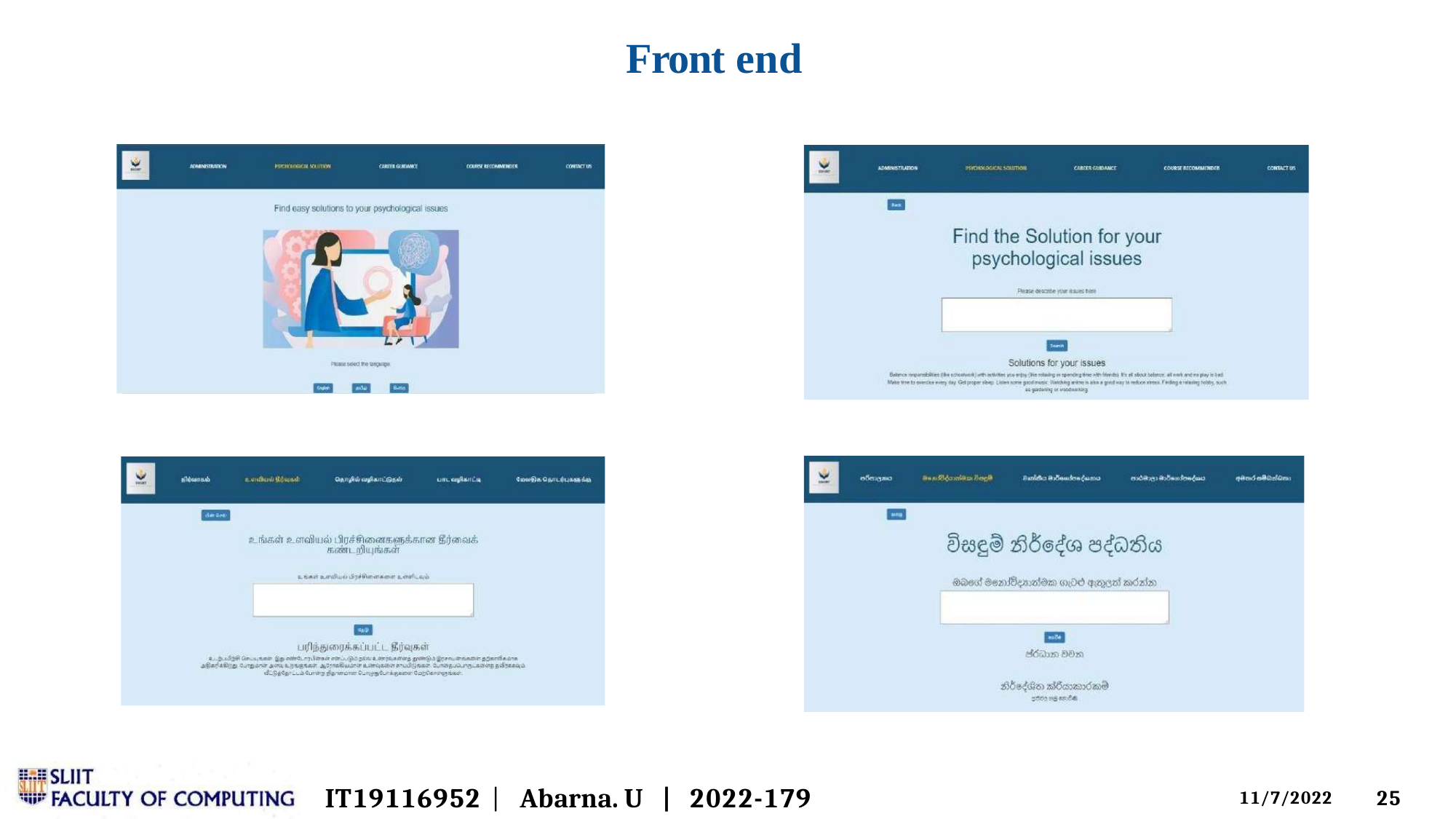

# Front end

IT19116952 |
Abarna. U	|	2022-179
25
11/7/2022